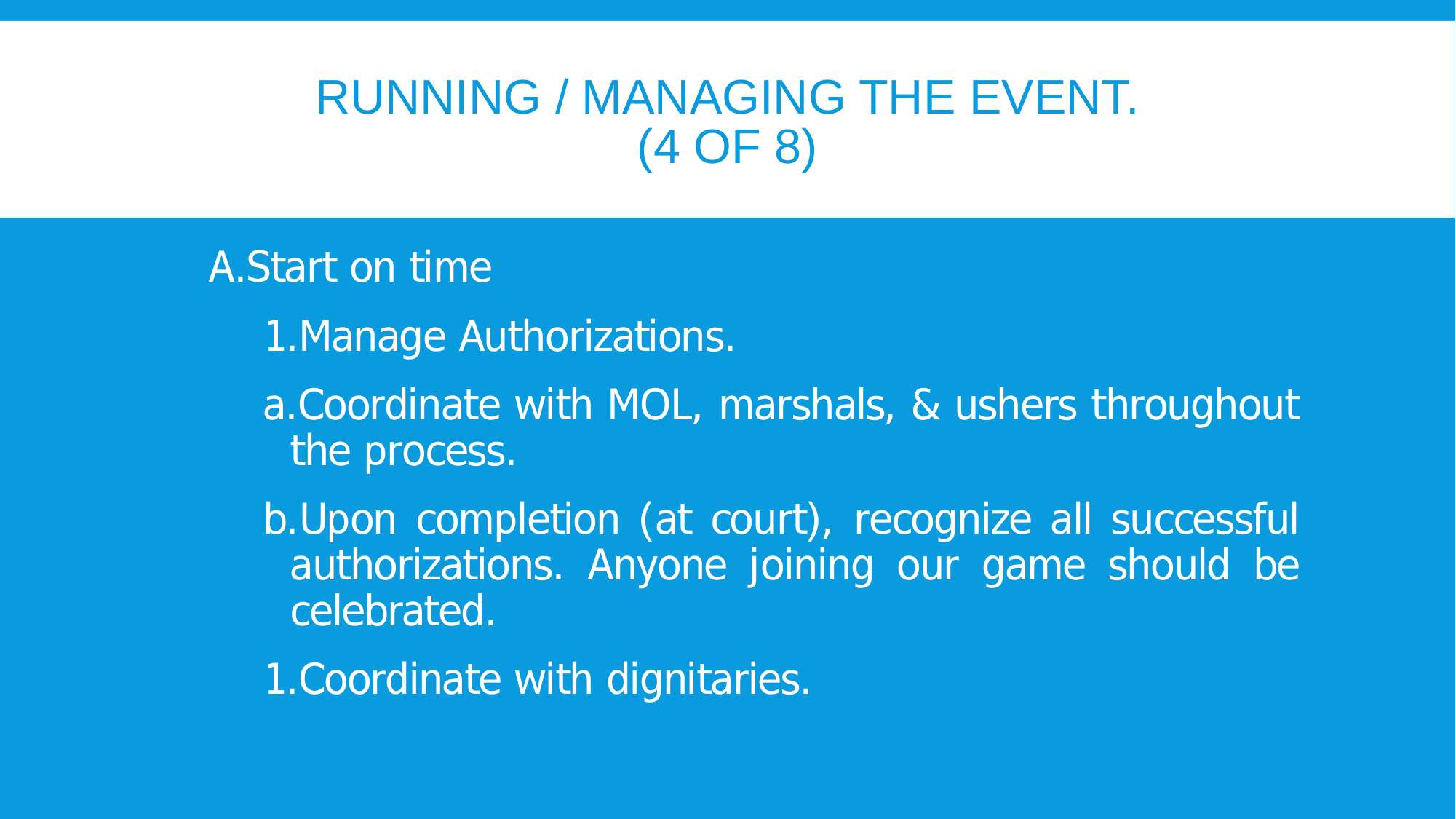

# Running / Managing the Event. (4 of 8)
Start on time
Manage Authorizations.
Coordinate with MOL, marshals, & ushers throughout the process.
Upon completion (at court), recognize all successful authorizations. Anyone joining our game should be celebrated.
Coordinate with dignitaries.